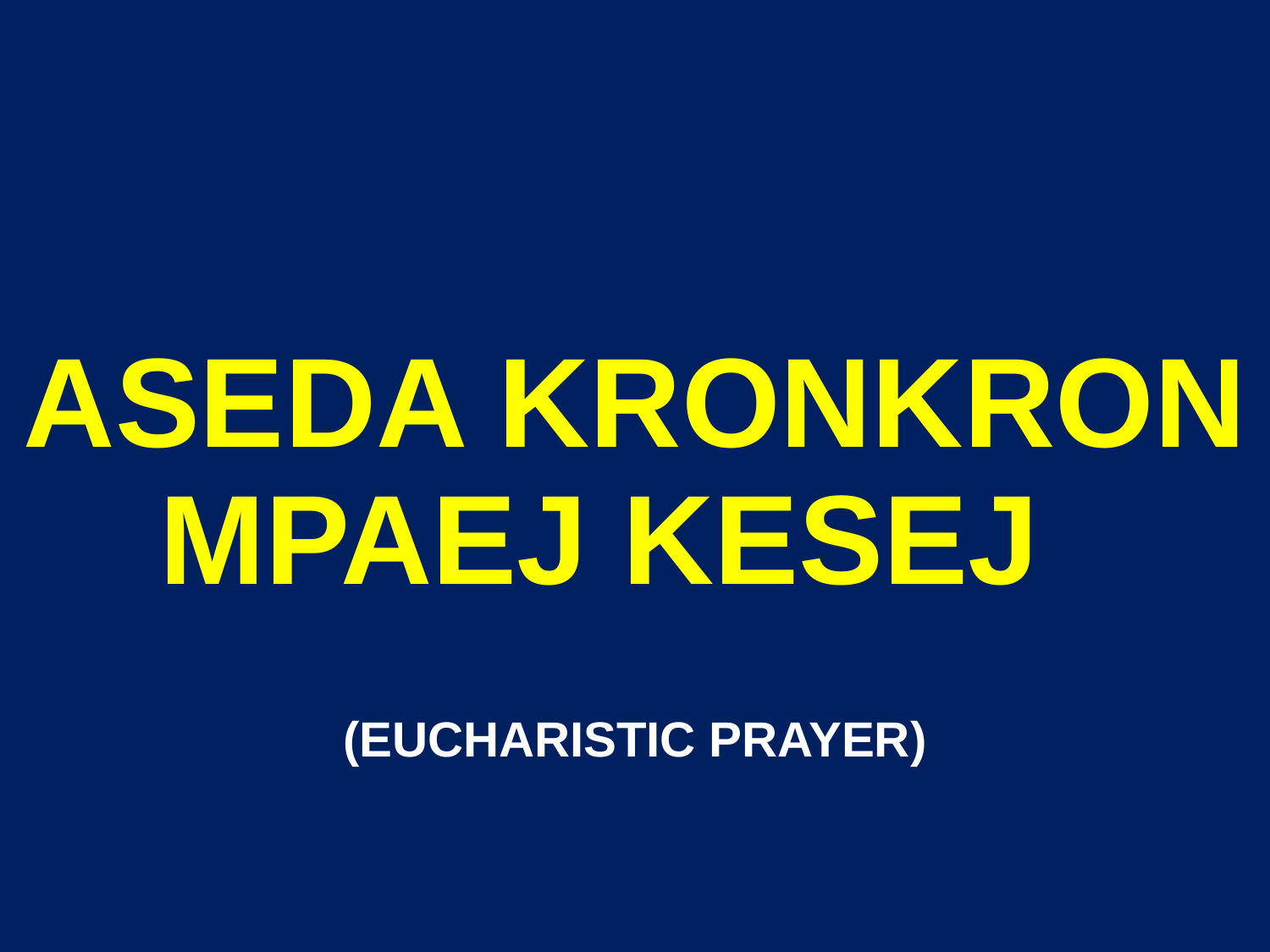

# ASEDA KRONKRON MPAEJ KESEJ (EUCHARISTIC PRAYER)